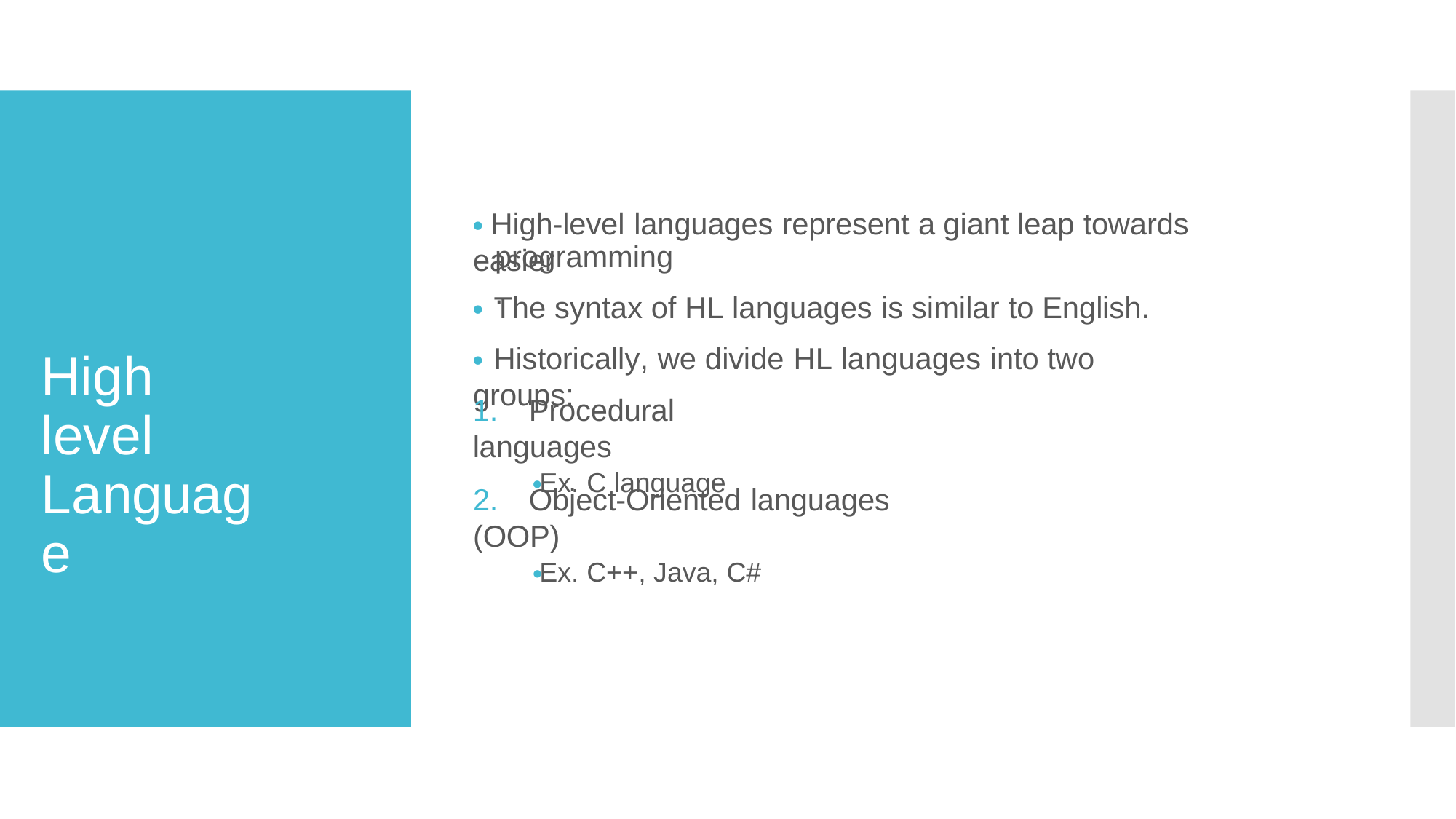

🞄 High-level languages represent a giant leap towards easier
# programming.
🞄 The syntax of HL languages is similar to English.
🞄 Historically, we divide HL languages into two groups:
High level  Language
1.	Procedural languages
🞄  Ex. C language
2.	Object-Oriented languages (OOP)
🞄  Ex. C++, Java, C#